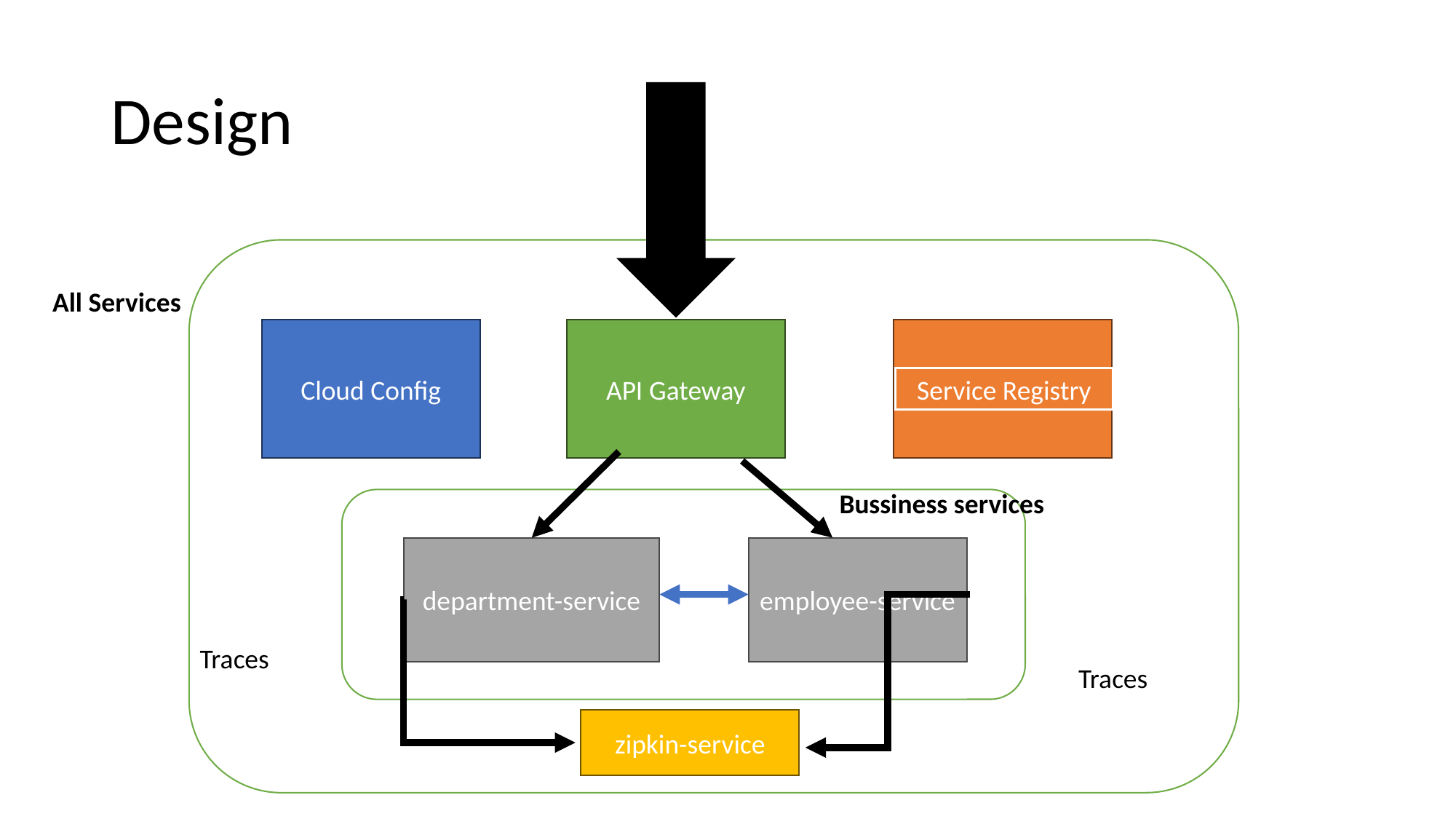

# Design

All Services
Cloud Config

API Gateway
Service Registry
Bussiness services

employee-service
department-service
Traces
Traces
zipkin-service